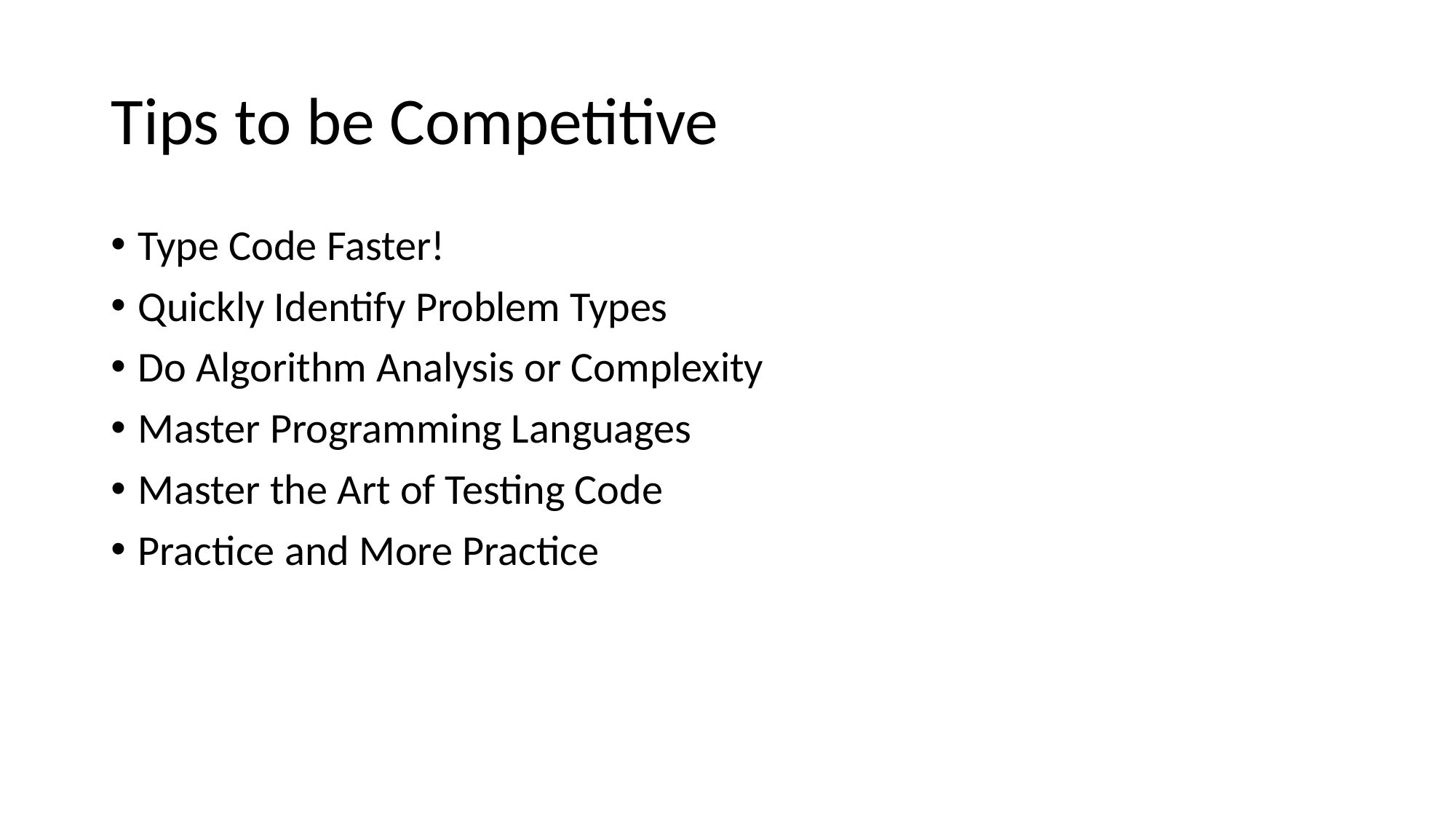

# Tips to be Competitive
Type Code Faster!
Quickly Identify Problem Types
Do Algorithm Analysis or Complexity
Master Programming Languages
Master the Art of Testing Code
Practice and More Practice